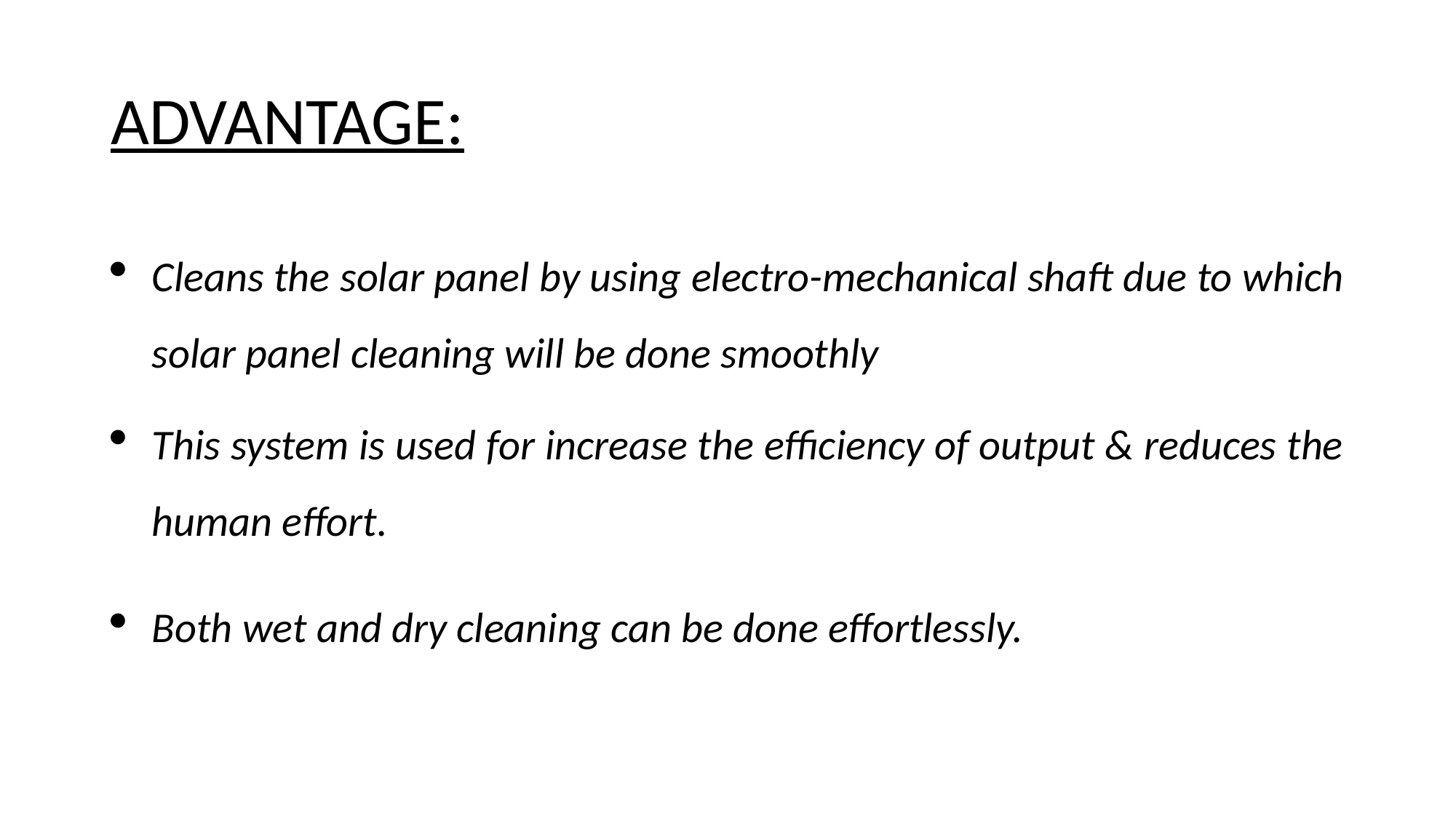

# ADVANTAGE:
Cleans the solar panel by using electro-mechanical shaft due to which solar panel cleaning will be done smoothly
This system is used for increase the efficiency of output & reduces the human effort.
Both wet and dry cleaning can be done effortlessly.